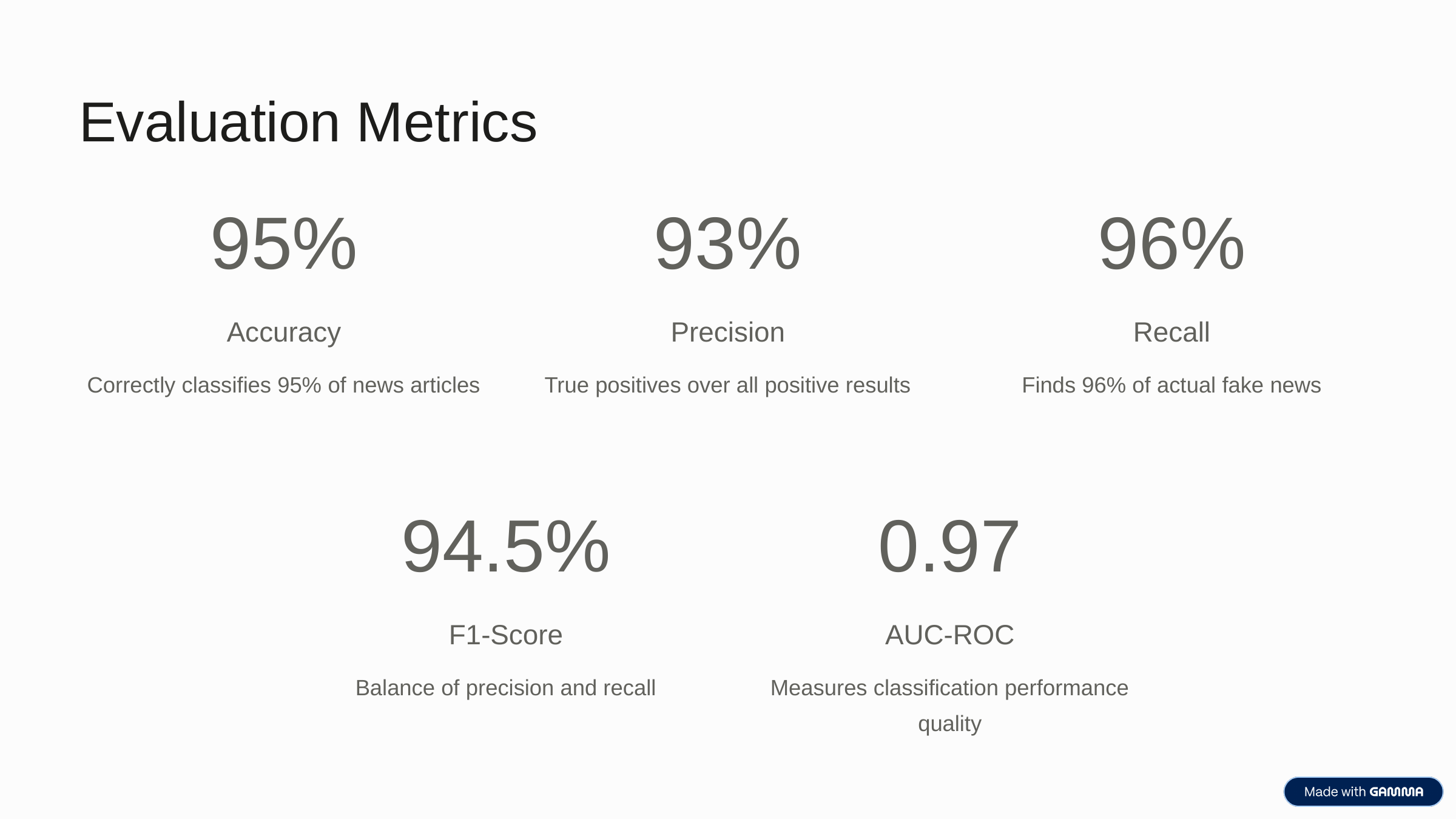

Evaluation Metrics
95%
93%
96%
Accuracy
Precision
Recall
Correctly classifies 95% of news articles
True positives over all positive results
Finds 96% of actual fake news
94.5%
0.97
F1-Score
AUC-ROC
Balance of precision and recall
Measures classification performance quality